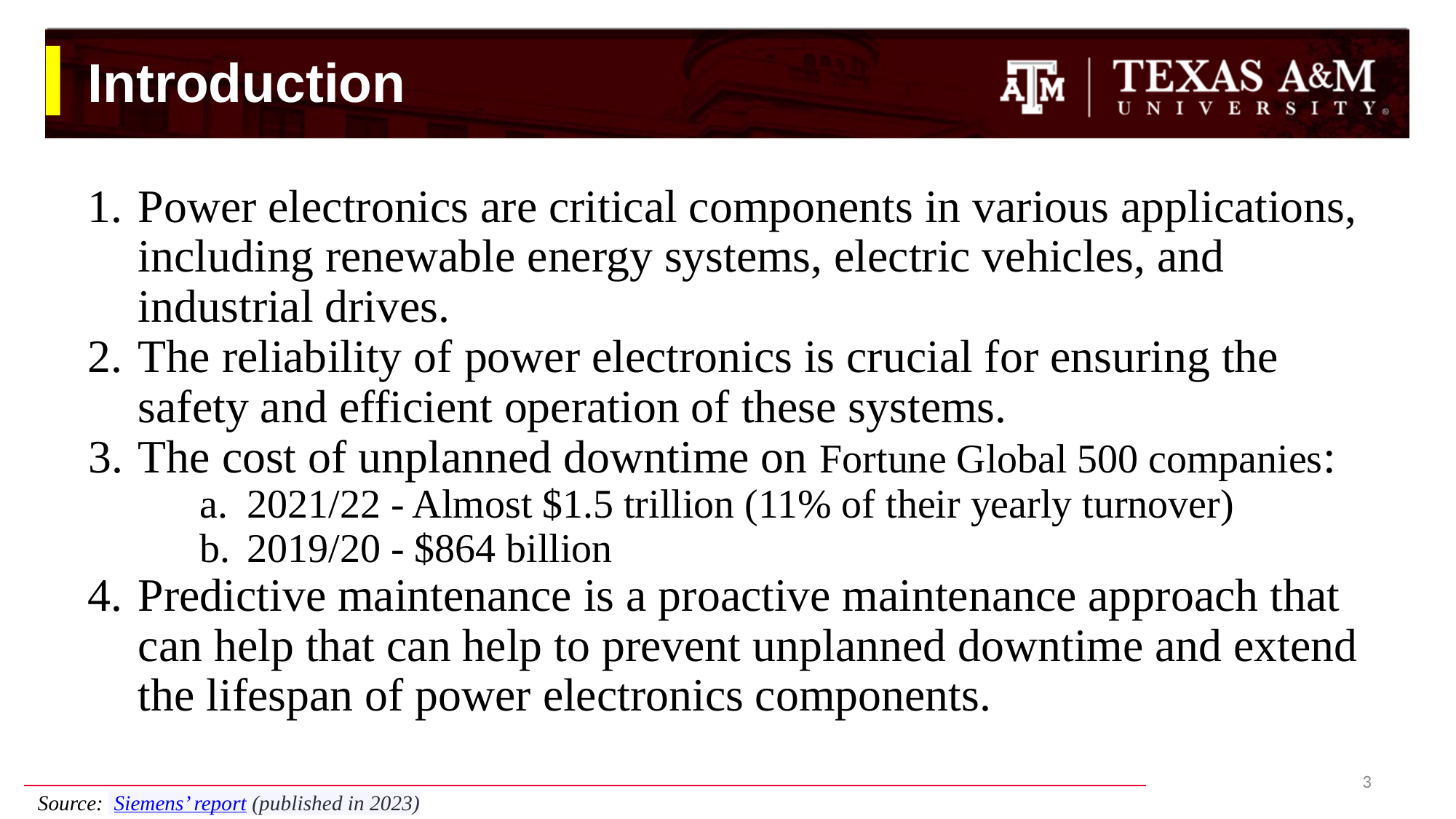

# Introduction
Power electronics are critical components in various applications, including renewable energy systems, electric vehicles, and industrial drives.
The reliability of power electronics is crucial for ensuring the safety and efficient operation of these systems.
The cost of unplanned downtime on Fortune Global 500 companies:
2021/22 - Almost $1.5 trillion (11% of their yearly turnover)
2019/20 - $864 billion
Predictive maintenance is a proactive maintenance approach that can help that can help to prevent unplanned downtime and extend the lifespan of power electronics components.
3
Source:  Siemens’ report (published in 2023)